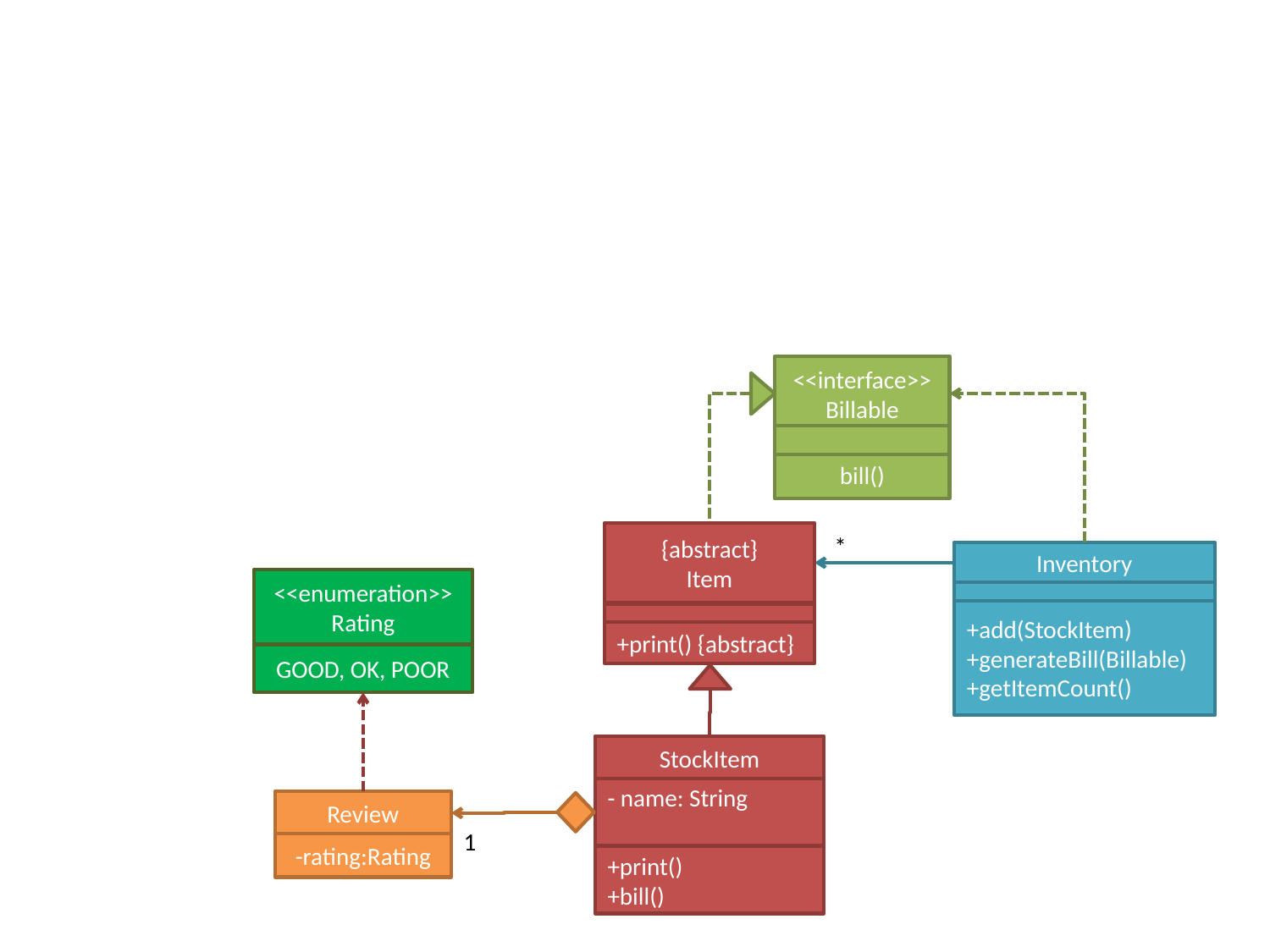

<<interface>>
Billable

bill()
{abstract}
Item
*
Inventory
<<enumeration>>
Rating

+add(StockItem)
+generateBill(Billable)
+getItemCount()

+print() {abstract}
GOOD, OK, POOR

StockItem
- name: String

Review

1
-rating:Rating
+print()
+bill()